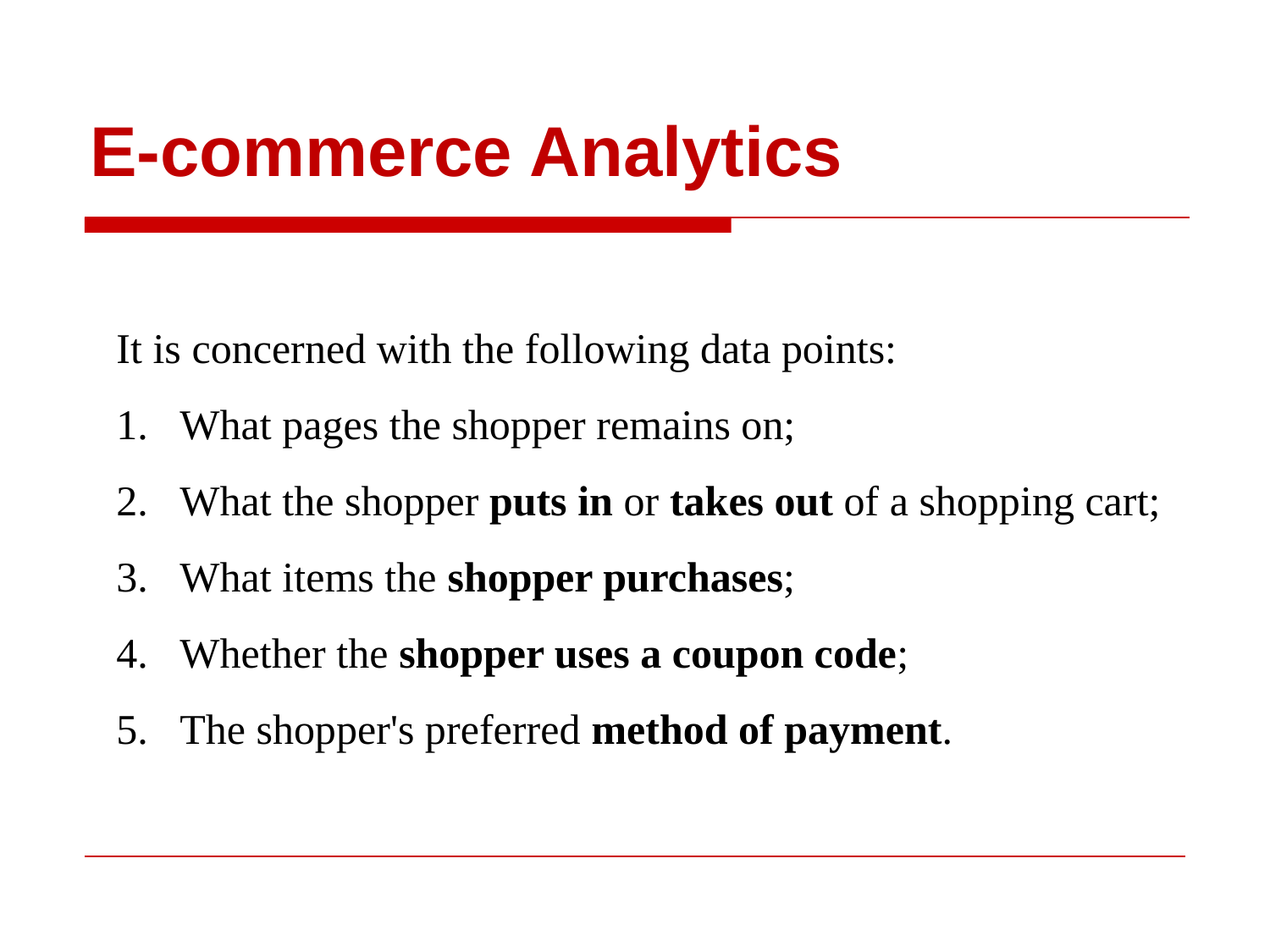

# E-commerce Analytics
It is concerned with the following data points:
What pages the shopper remains on;
What the shopper puts in or takes out of a shopping cart;
What items the shopper purchases;
Whether the shopper uses a coupon code;
The shopper's preferred method of payment.